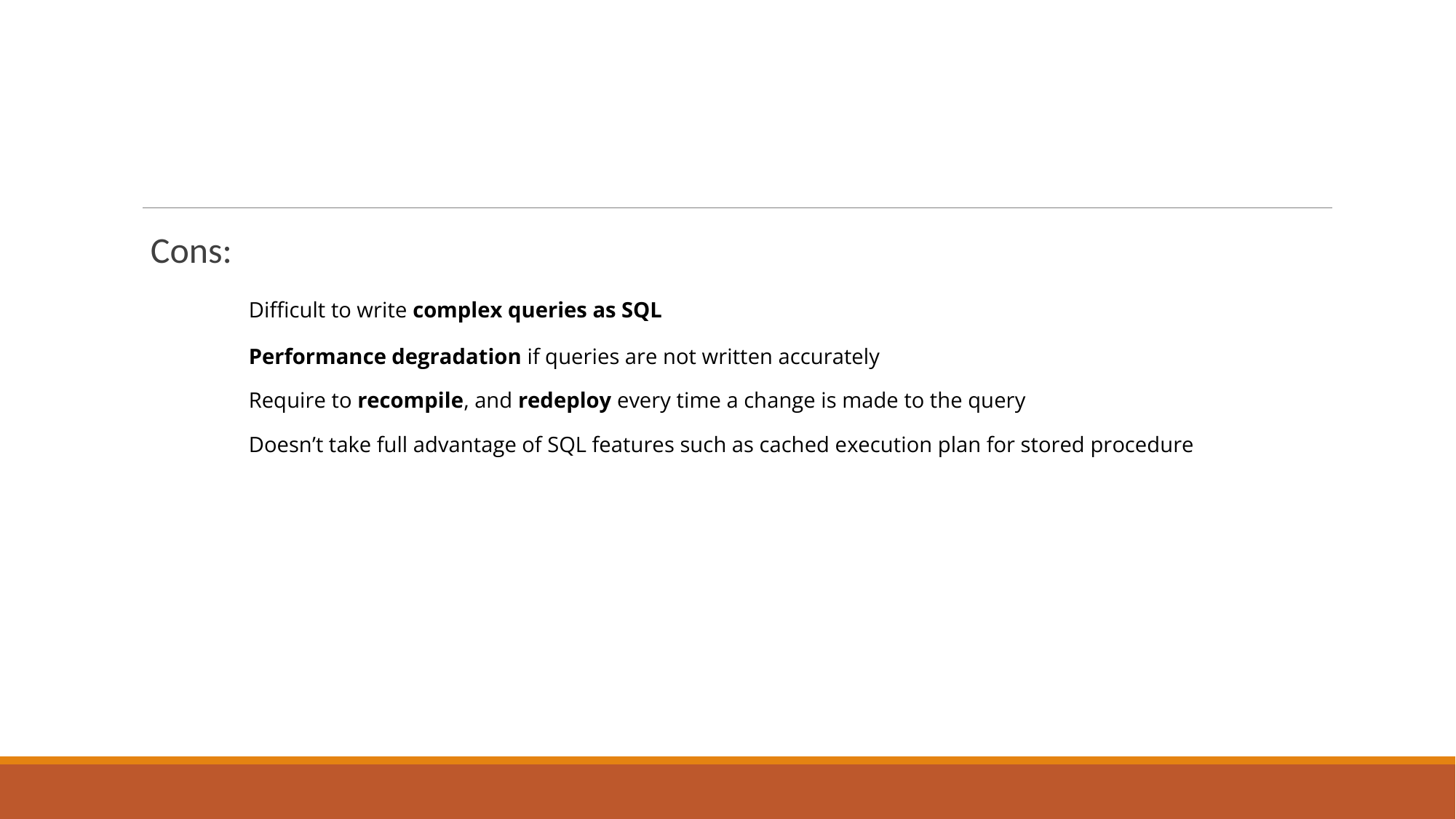

Cons:
	Difficult to write complex queries as SQL
	Performance degradation if queries are not written accurately
	Require to recompile, and redeploy every time a change is made to the query
	Doesn’t take full advantage of SQL features such as cached execution plan for stored procedure